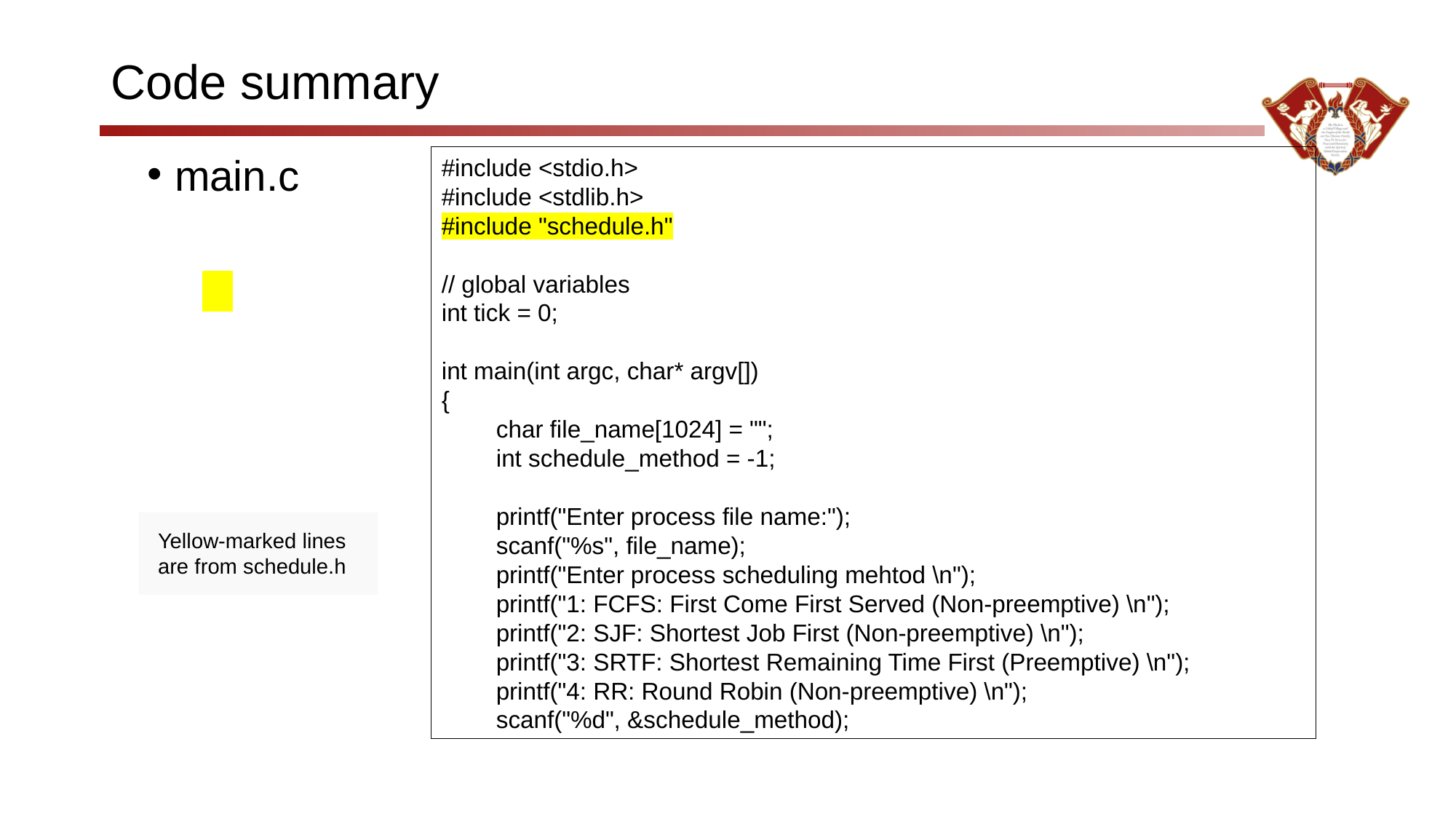

# Code summary
main.c

#include <stdio.h>
#include <stdlib.h>
#include "schedule.h"

// global variables
int tick = 0;

int main(int argc, char* argv[])
{
char file_name[1024] = "";
int schedule_method = -1;

printf("Enter process file name:");
scanf("%s", file_name);
printf("Enter process scheduling mehtod \n");
printf("1: FCFS: First Come First Served (Non-preemptive) \n");
printf("2: SJF: Shortest Job First (Non-preemptive) \n");
printf("3: SRTF: Shortest Remaining Time First (Preemptive) \n");
printf("4: RR: Round Robin (Non-preemptive) \n");
scanf("%d", &schedule_method);

Yellow-marked lines are from schedule.h